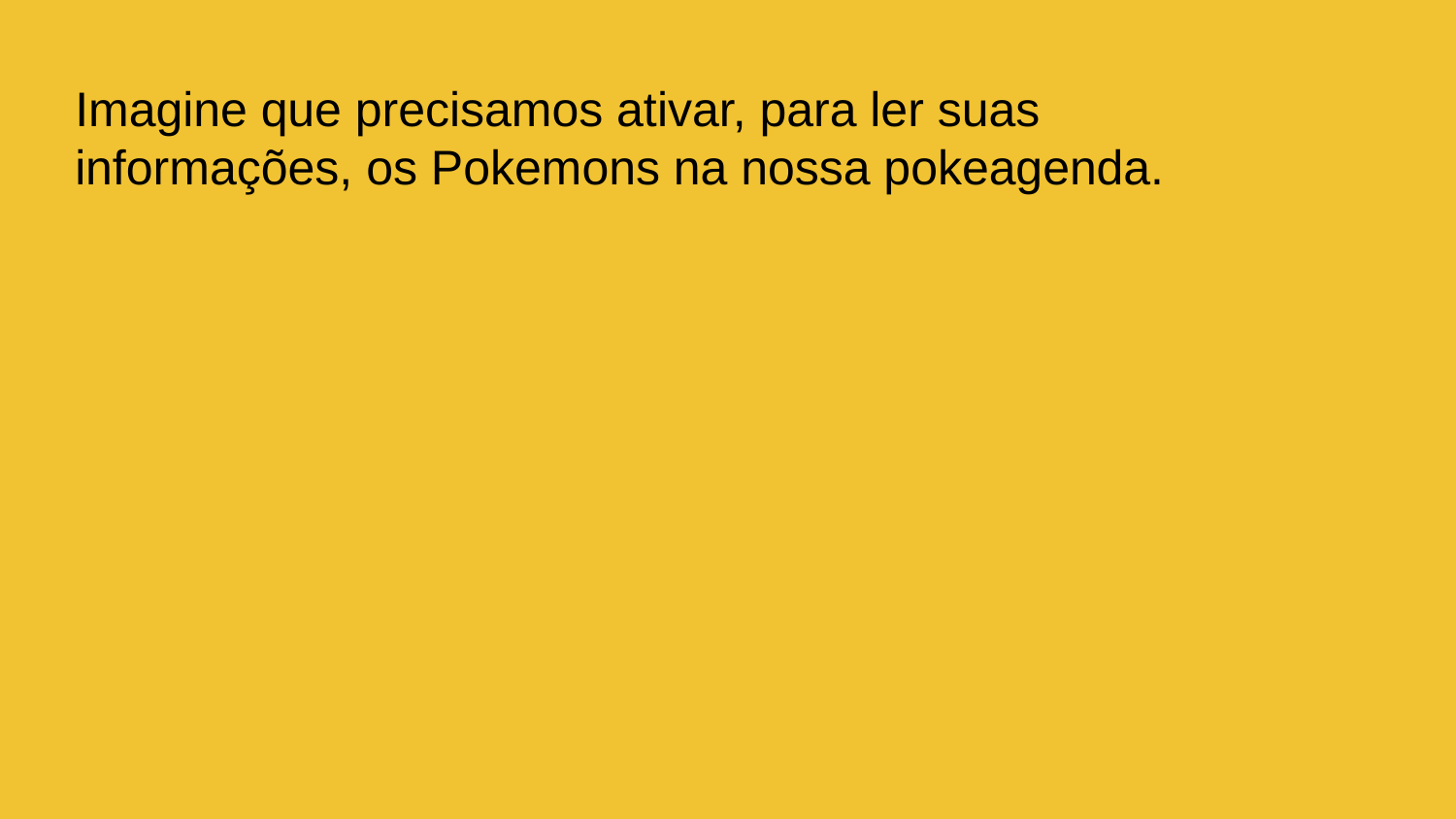

Imagine que precisamos ativar, para ler suas informações, os Pokemons na nossa pokeagenda.